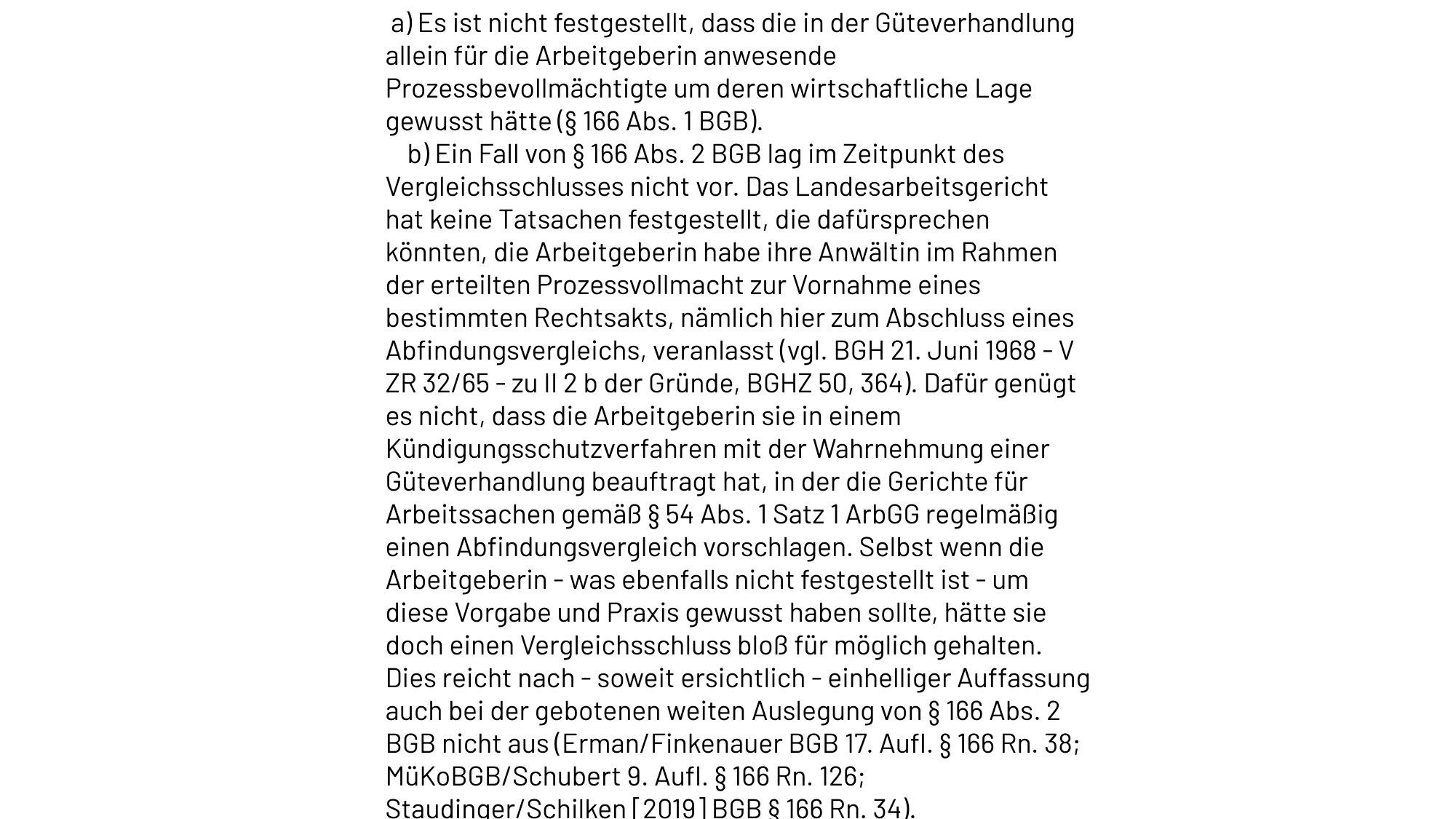

a) Es ist nicht festgestellt, dass die in der Güteverhandlung allein für die Arbeitgeberin anwesende Prozessbevollmächtigte um deren wirtschaftliche Lage gewusst hätte (§ 166 Abs. 1 BGB).
    b) Ein Fall von § 166 Abs. 2 BGB lag im Zeitpunkt des Vergleichsschlusses nicht vor. Das Landesarbeitsgericht hat keine Tatsachen festgestellt, die dafürsprechen könnten, die Arbeitgeberin habe ihre Anwältin im Rahmen der erteilten Prozessvollmacht zur Vornahme eines bestimmten Rechtsakts, nämlich hier zum Abschluss eines Abfindungsvergleichs, veranlasst (vgl. BGH 21. Juni 1968 - V ZR 32/65 - zu II 2 b der Gründe, BGHZ 50, 364). Dafür genügt es nicht, dass die Arbeitgeberin sie in einem Kündigungsschutzverfahren mit der Wahrnehmung einer Güteverhandlung beauftragt hat, in der die Gerichte für Arbeitssachen gemäß § 54 Abs. 1 Satz 1 ArbGG regelmäßig einen Abfindungsvergleich vorschlagen. Selbst wenn die Arbeitgeberin - was ebenfalls nicht festgestellt ist - um diese Vorgabe und Praxis gewusst haben sollte, hätte sie doch einen Vergleichsschluss bloß für möglich gehalten. Dies reicht nach - soweit ersichtlich - einhelliger Auffassung auch bei der gebotenen weiten Auslegung von § 166 Abs. 2 BGB nicht aus (Erman/Finkenauer BGB 17. Aufl. § 166 Rn. 38; MüKoBGB/Schubert 9. Aufl. § 166 Rn. 126; Staudinger/Schilken [2019] BGB § 166 Rn. 34).